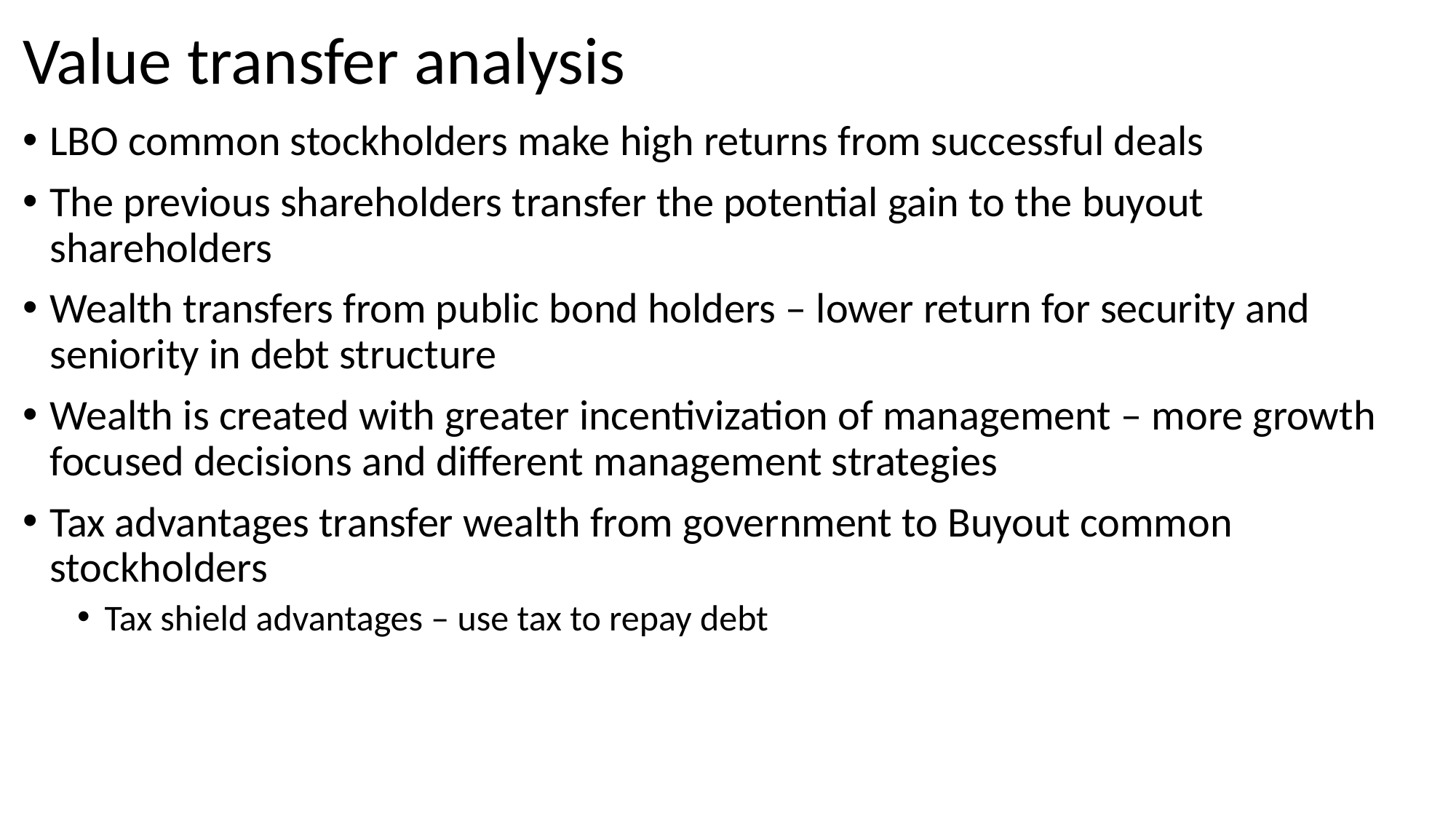

# Value transfer analysis
LBO common stockholders make high returns from successful deals
The previous shareholders transfer the potential gain to the buyout shareholders
Wealth transfers from public bond holders – lower return for security and seniority in debt structure
Wealth is created with greater incentivization of management – more growth focused decisions and different management strategies
Tax advantages transfer wealth from government to Buyout common stockholders
Tax shield advantages – use tax to repay debt